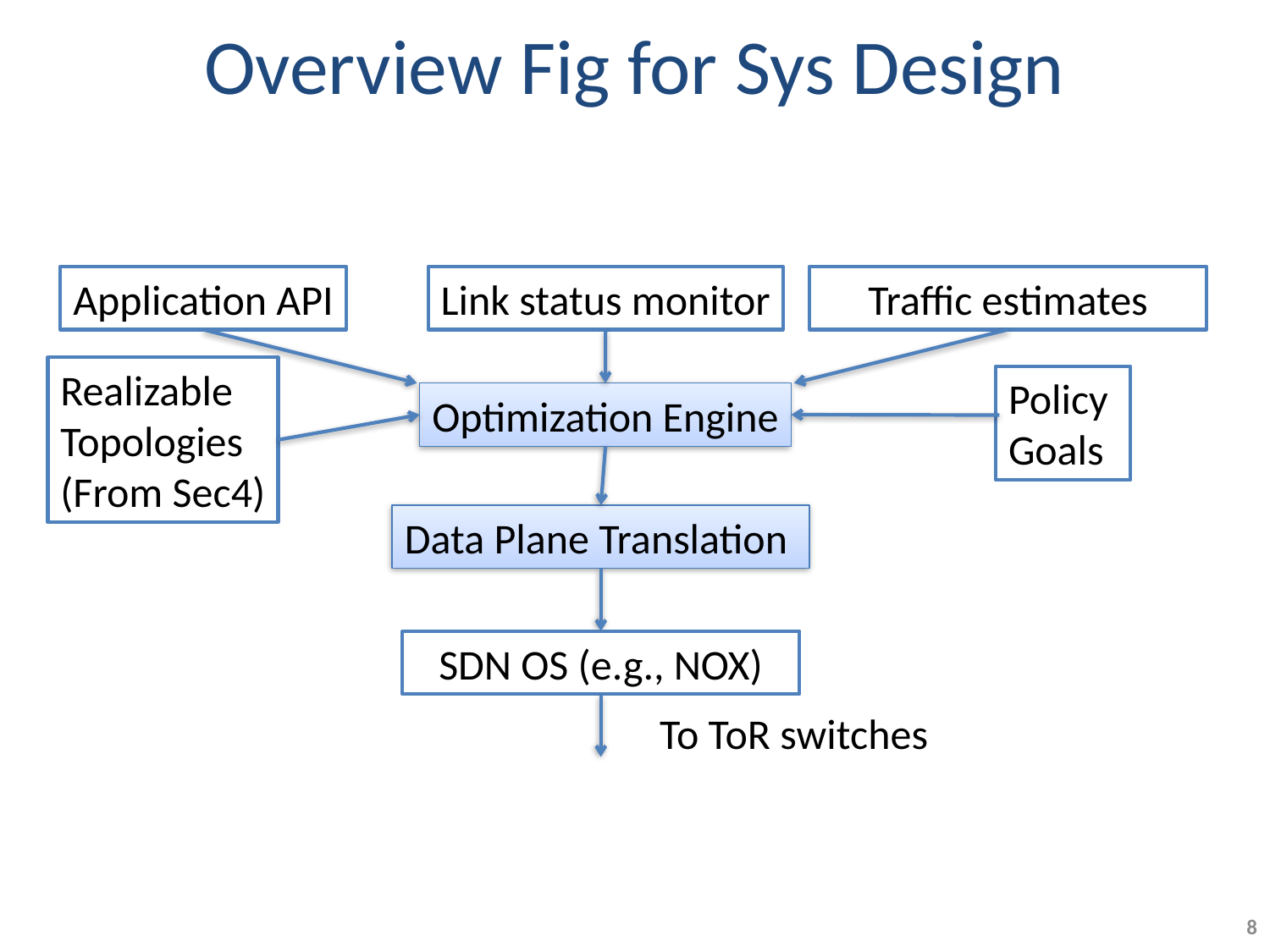

# Overview Fig for Sys Design
Application API
Link status monitor
Traffic estimates
Realizable
Topologies
(From Sec4)
Policy
Goals
Optimization Engine
Data Plane Translation
SDN OS (e.g., NOX)
To ToR switches
8